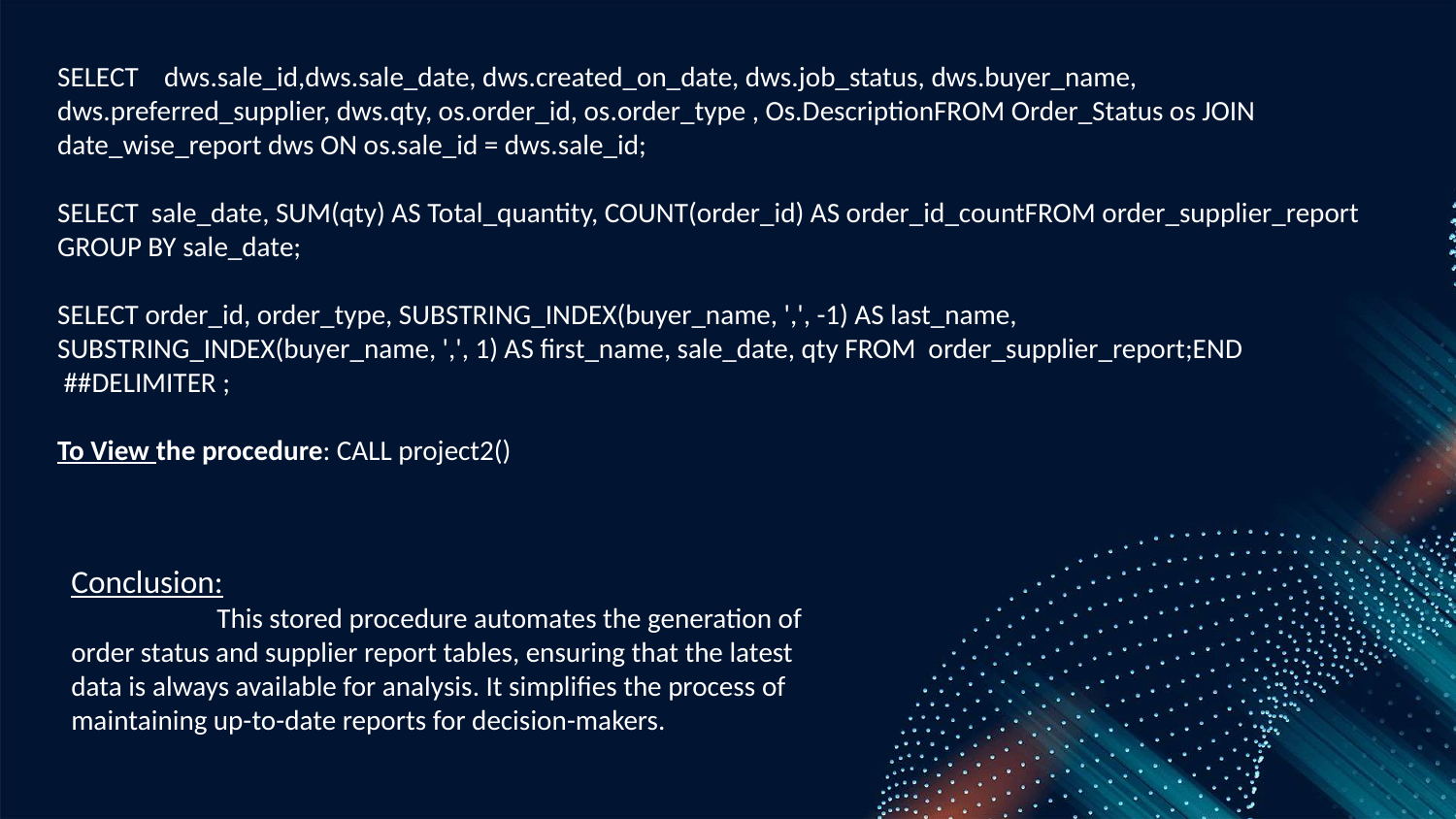

SELECT    dws.sale_id,dws.sale_date, dws.created_on_date, dws.job_status, dws.buyer_name, dws.preferred_supplier, dws.qty, os.order_id, os.order_type , Os.DescriptionFROM Order_Status os JOIN date_wise_report dws ON os.sale_id = dws.sale_id;

SELECT  sale_date, SUM(qty) AS Total_quantity, COUNT(order_id) AS order_id_countFROM order_supplier_report GROUP BY sale_date;

SELECT order_id, order_type, SUBSTRING_INDEX(buyer_name, ',', -1) AS last_name, SUBSTRING_INDEX(buyer_name, ',', 1) AS first_name, sale_date, qty FROM  order_supplier_report;END
 ##DELIMITER ;

To View the procedure: CALL project2()
Conclusion:
	This stored procedure automates the generation of order status and supplier report tables, ensuring that the latest data is always available for analysis. It simplifies the process of maintaining up-to-date reports for decision-makers.